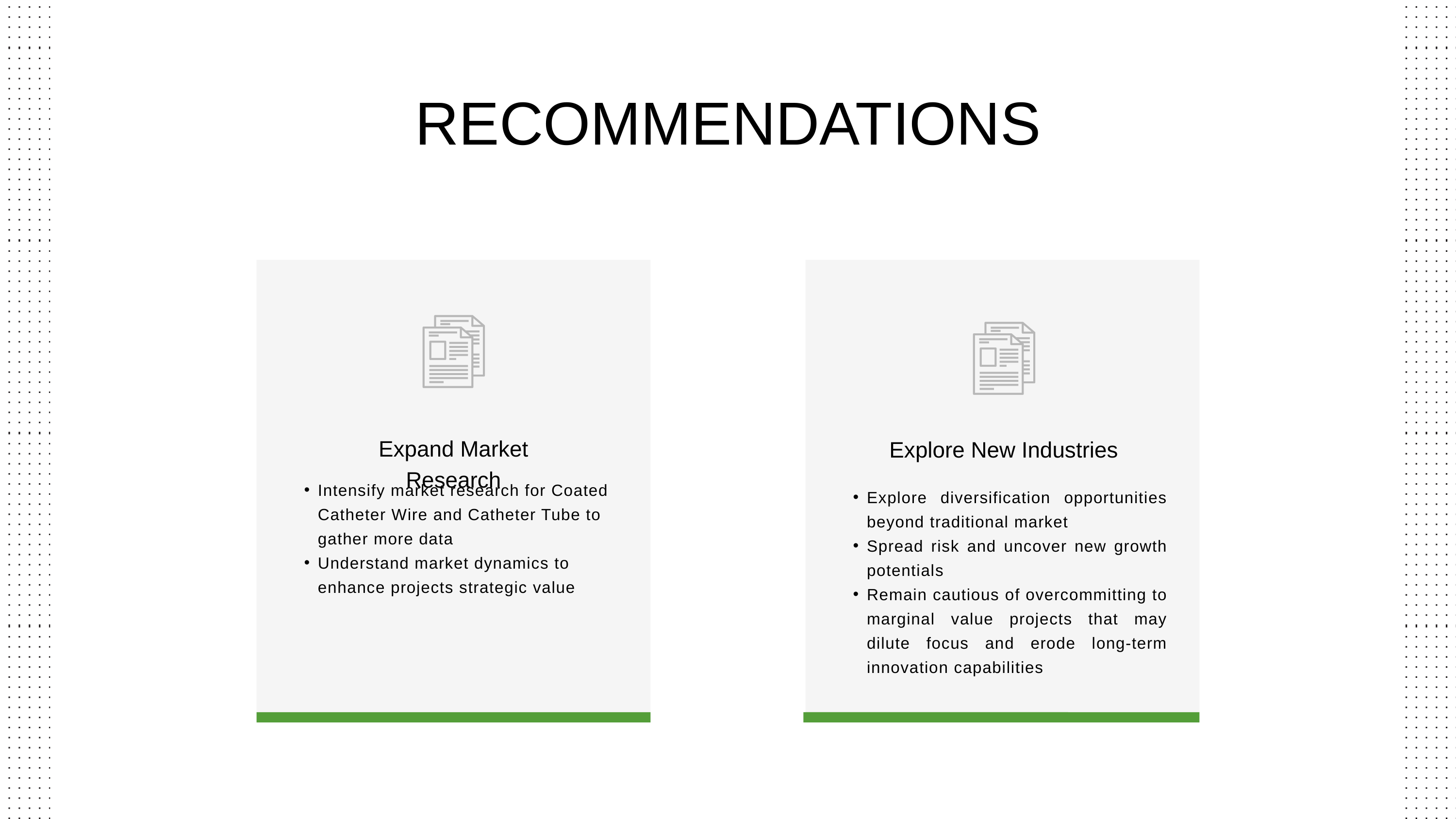

RECOMMENDATIONS

Expand Market Research

Explore New Industries
Explore diversification opportunities beyond traditional market
Spread risk and uncover new growth potentials
Remain cautious of overcommitting to marginal value projects that may dilute focus and erode long-term innovation capabilities

Intensify market research for Coated Catheter Wire and Catheter Tube to gather more data
Understand market dynamics to enhance projects strategic value